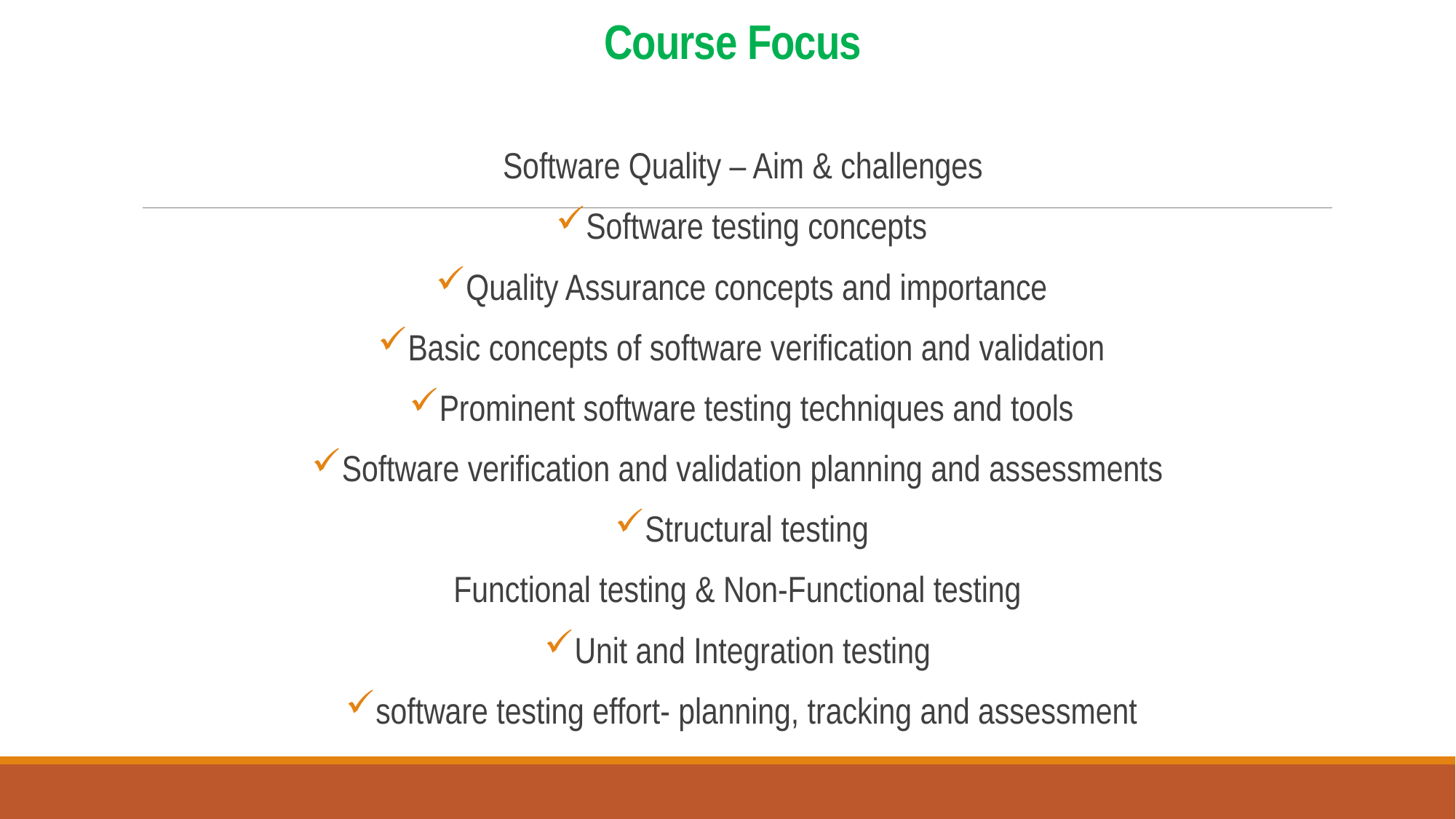

# Course Focus

Software Quality – Aim & challenges
Software testing concepts
Quality Assurance concepts and importance
Basic concepts of software verification and validation
Prominent software testing techniques and tools
Software verification and validation planning and assessments
Structural testing
Functional testing & Non-Functional testing
Unit and Integration testing
software testing effort- planning, tracking and assessment